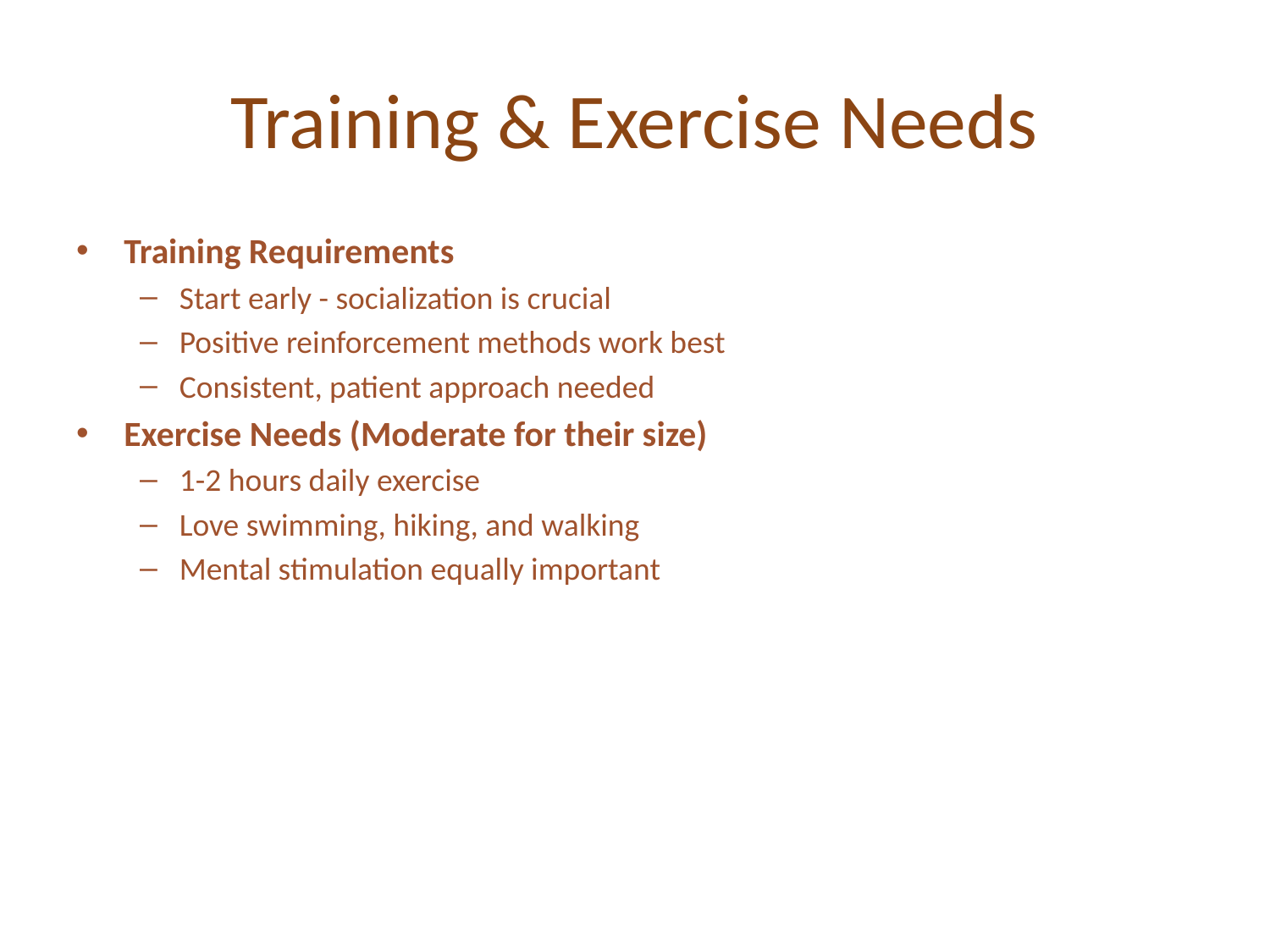

# Training & Exercise Needs
Training Requirements
Start early - socialization is crucial
Positive reinforcement methods work best
Consistent, patient approach needed
Exercise Needs (Moderate for their size)
1-2 hours daily exercise
Love swimming, hiking, and walking
Mental stimulation equally important